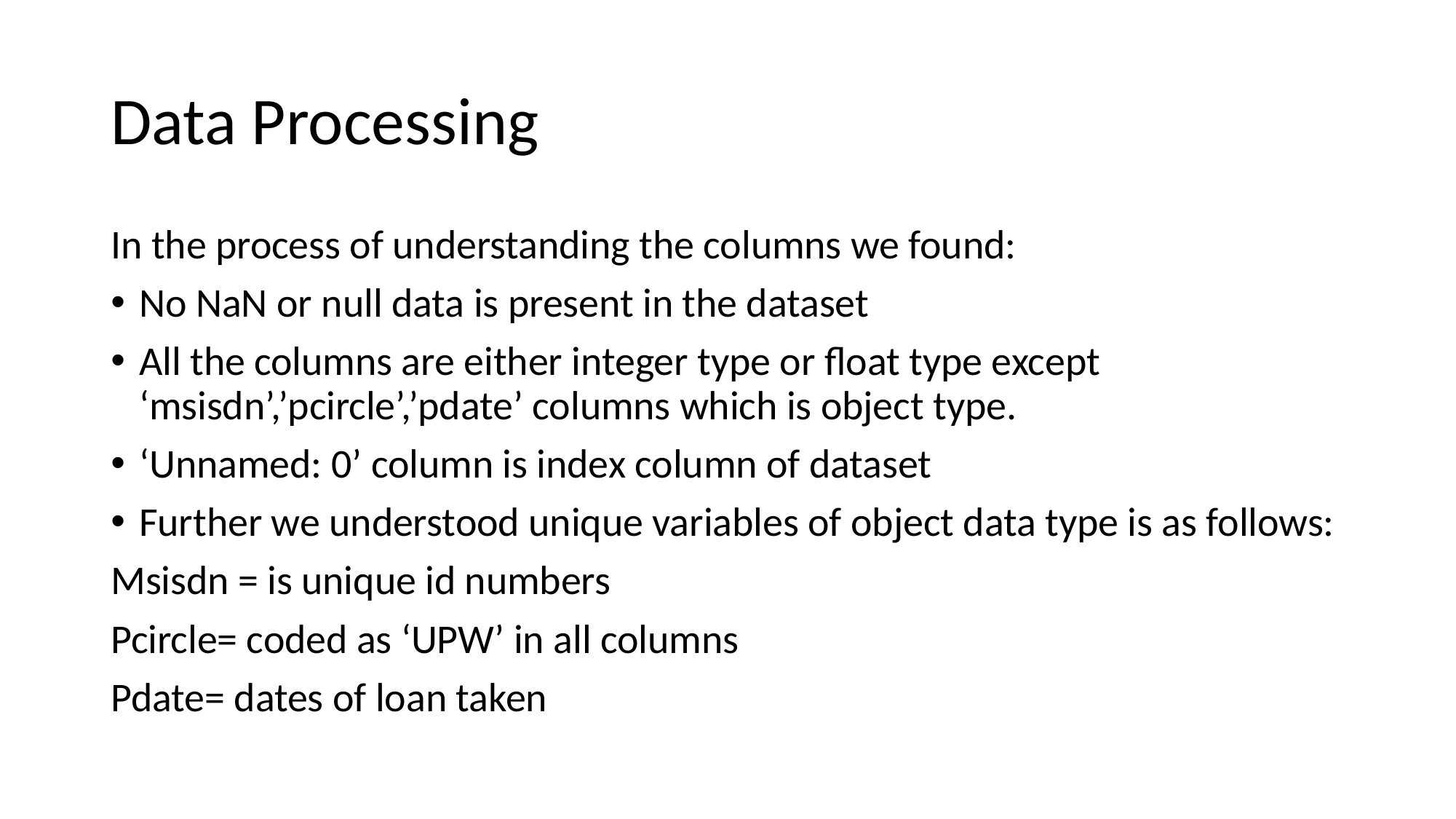

# Data Processing
In the process of understanding the columns we found:
No NaN or null data is present in the dataset
All the columns are either integer type or float type except ‘msisdn’,’pcircle’,’pdate’ columns which is object type.
‘Unnamed: 0’ column is index column of dataset
Further we understood unique variables of object data type is as follows:
Msisdn = is unique id numbers
Pcircle= coded as ‘UPW’ in all columns
Pdate= dates of loan taken